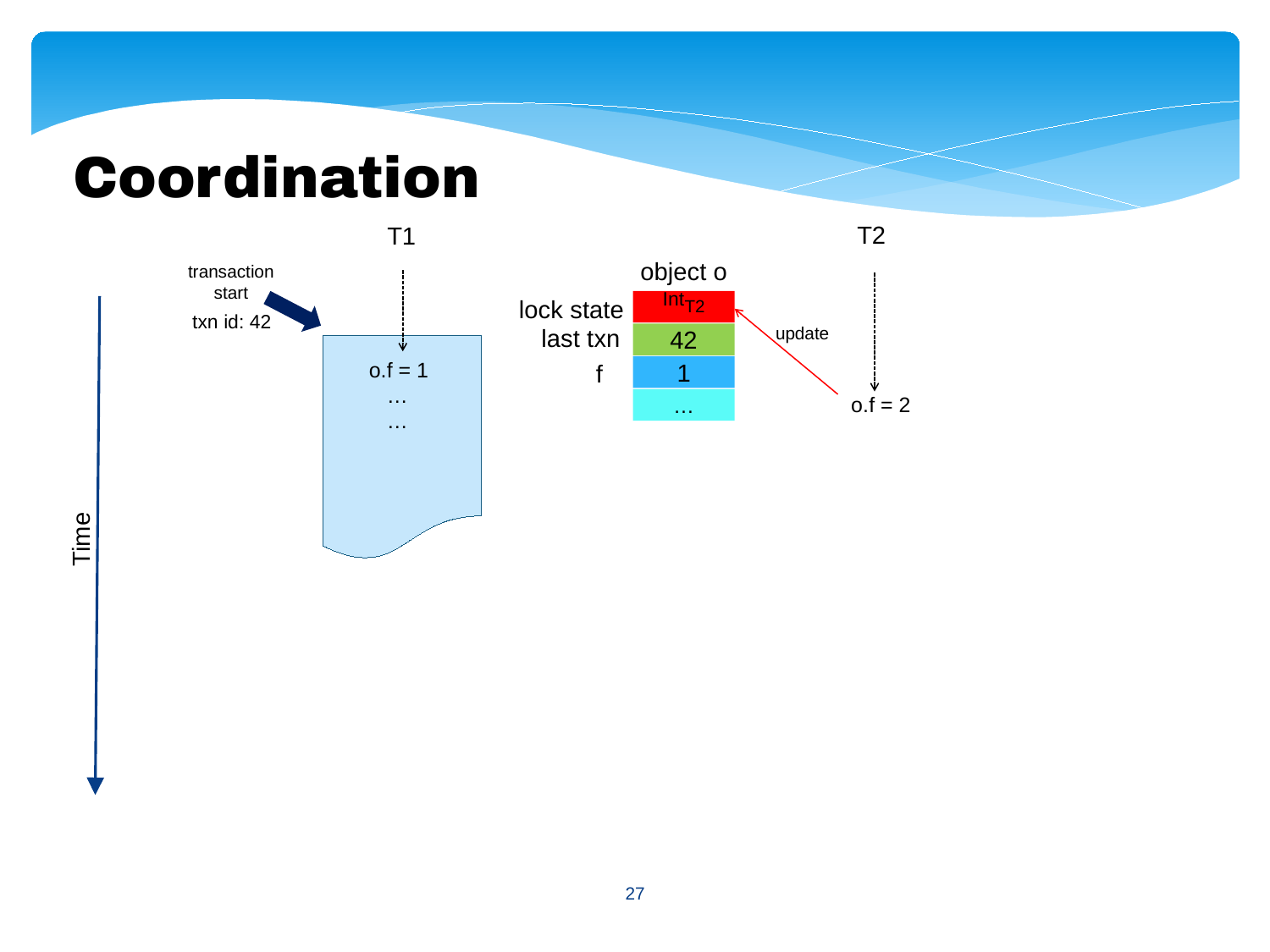

Coordination
     T2
      T1
object o
transaction start

lock state
IntT2
txn id: 42
last txn
update
42

o.f = 1
   …
   …
f
1

o.f = 2
…
Time
27